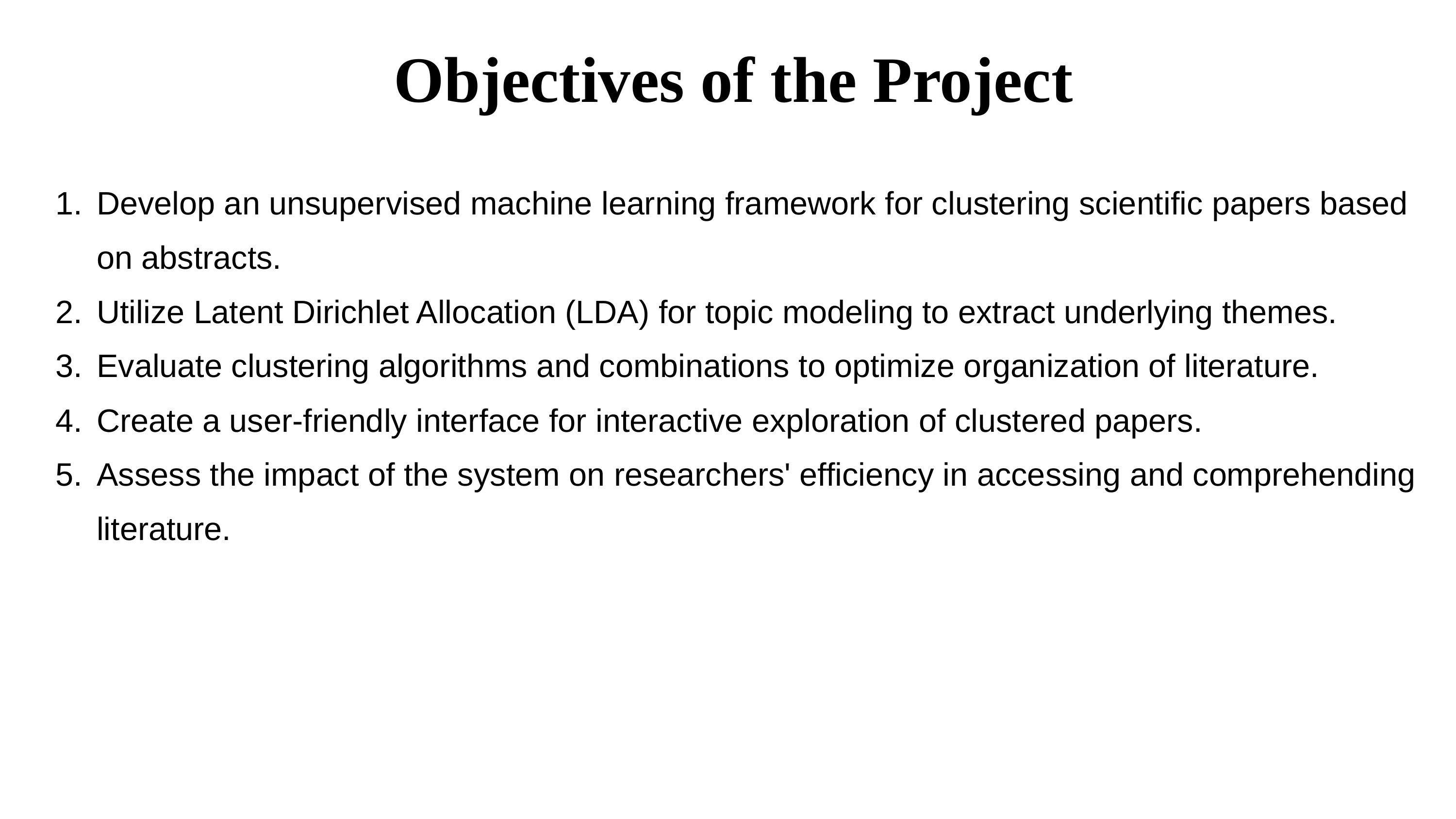

Objectives of the Project

Develop an unsupervised machine learning framework for clustering scientific papers based on abstracts.
Utilize Latent Dirichlet Allocation (LDA) for topic modeling to extract underlying themes.
Evaluate clustering algorithms and combinations to optimize organization of literature.
Create a user-friendly interface for interactive exploration of clustered papers.
Assess the impact of the system on researchers' efficiency in accessing and comprehending literature.